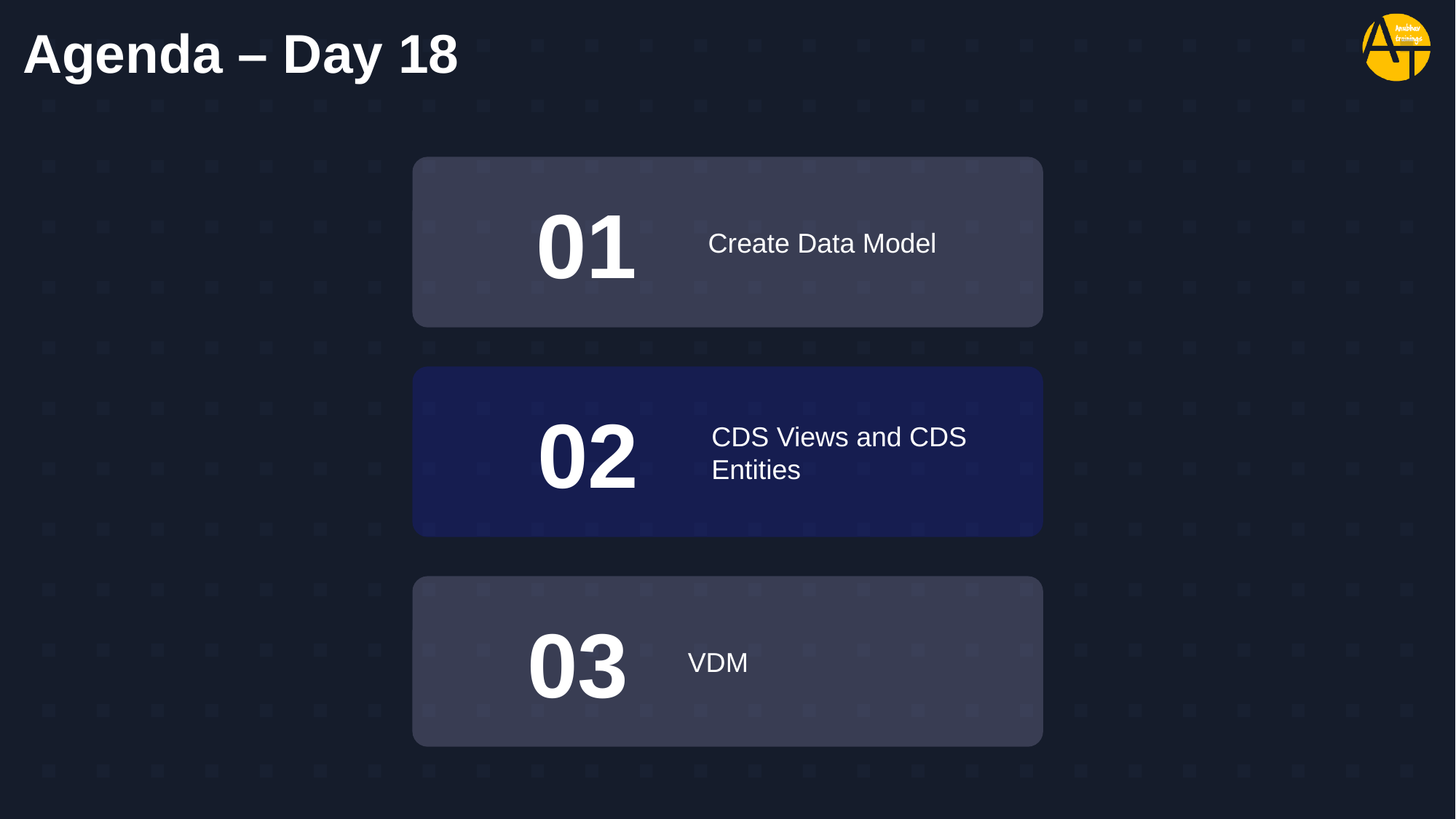

# Agenda – Day 18

01
Create Data Model

02
CDS Views and CDS Entities

03
VDM